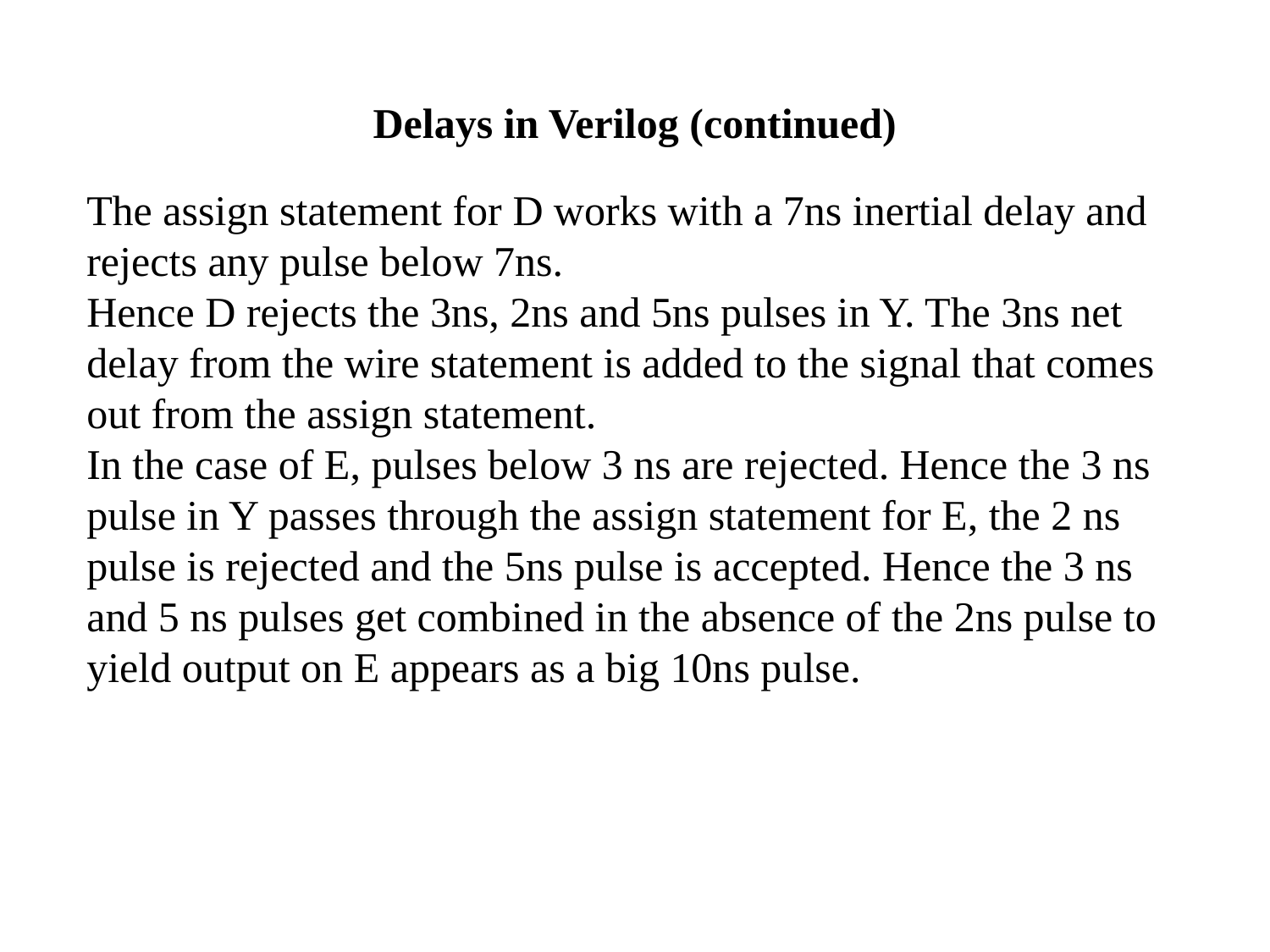

Delays in Verilog (continued)
The assign statement for D works with a 7ns inertial delay and rejects any pulse below 7ns.
Hence D rejects the 3ns, 2ns and 5ns pulses in Y. The 3ns net delay from the wire statement is added to the signal that comes out from the assign statement.
In the case of E, pulses below 3 ns are rejected. Hence the 3 ns pulse in Y passes through the assign statement for E, the 2 ns pulse is rejected and the 5ns pulse is accepted. Hence the 3 ns and 5 ns pulses get combined in the absence of the 2ns pulse to yield output on E appears as a big 10ns pulse.